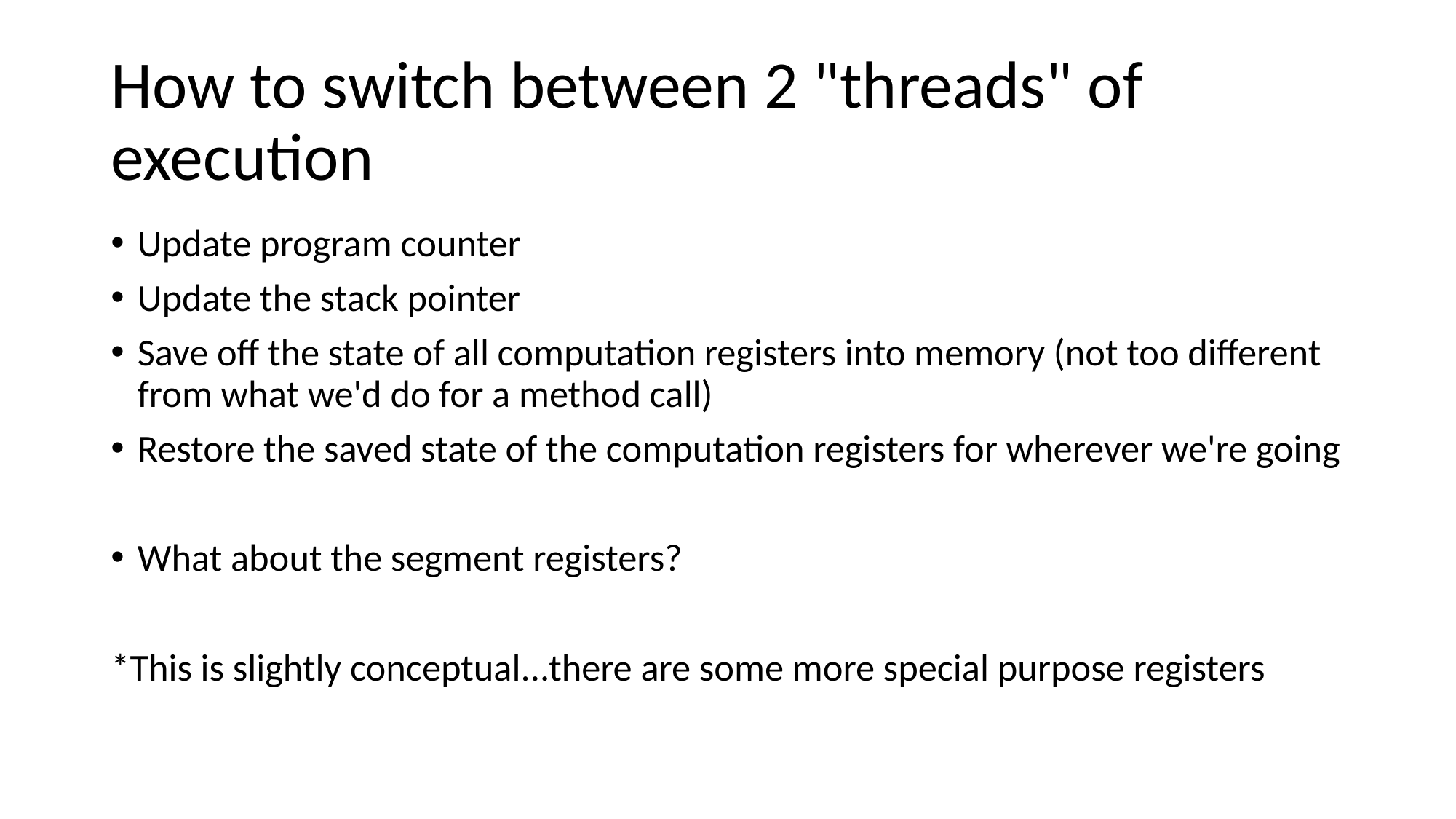

# How to switch between 2 "threads" of execution
Update program counter
Update the stack pointer
Save off the state of all computation registers into memory (not too different from what we'd do for a method call)
Restore the saved state of the computation registers for wherever we're going

What about the segment registers?

*This is slightly conceptual...there are some more special purpose registers